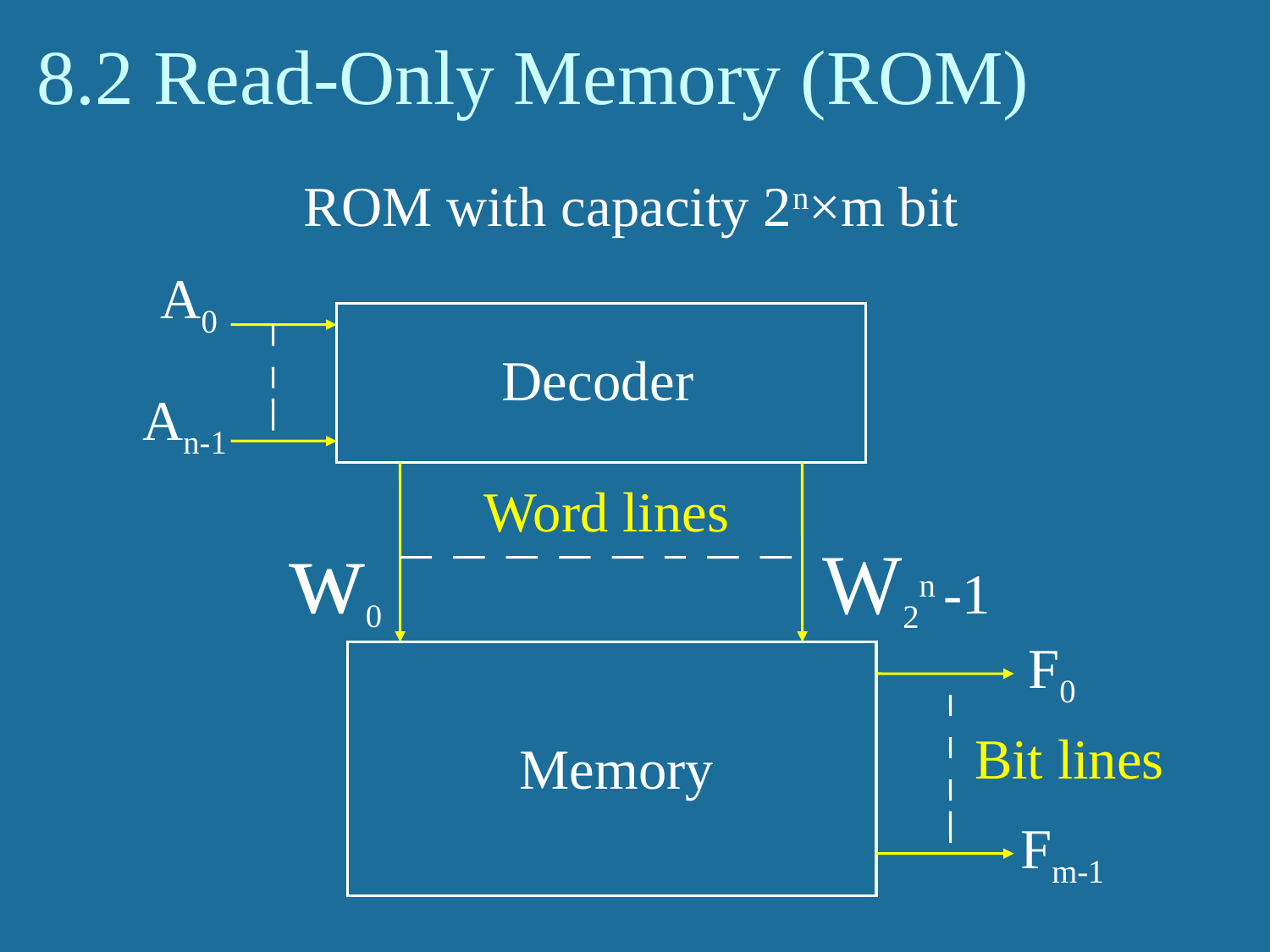

# 8.2 Read-Only Memory (ROM)
ROM with capacity 2n×m bit
A0

Decoder

An-1

Word lines
w0
W2n -1

F0

Bit lines
Memory

Fm-1